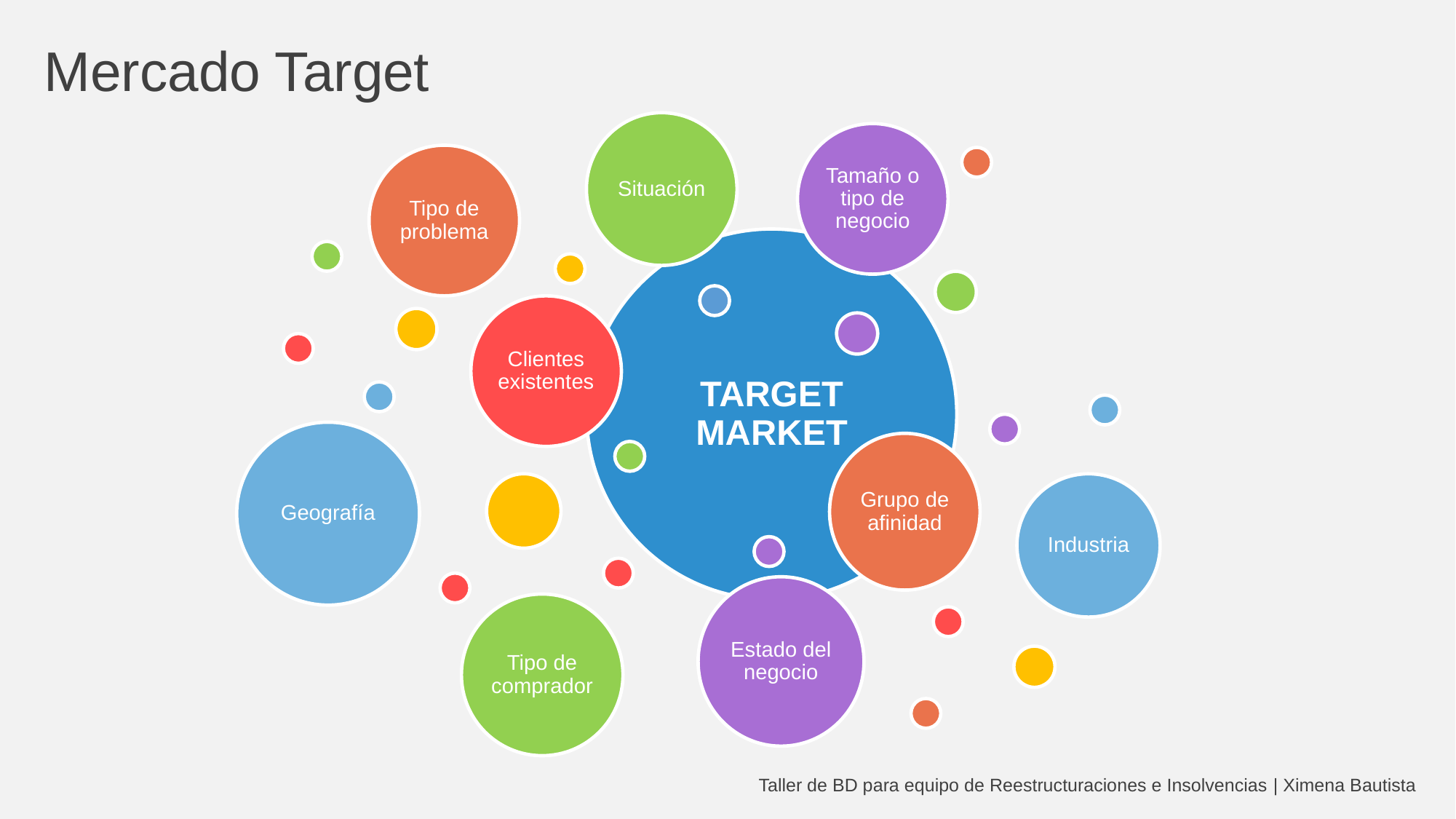

Mercado Target
Situación
Tamaño o tipo de negocio
Tipo de problema

TARGET MARKET

Clientes existentes

Geografía
Grupo de afinidad

Industria

Estado del negocio
Tipo de comprador

Taller de BD para equipo de Reestructuraciones e Insolvencias | Ximena Bautista